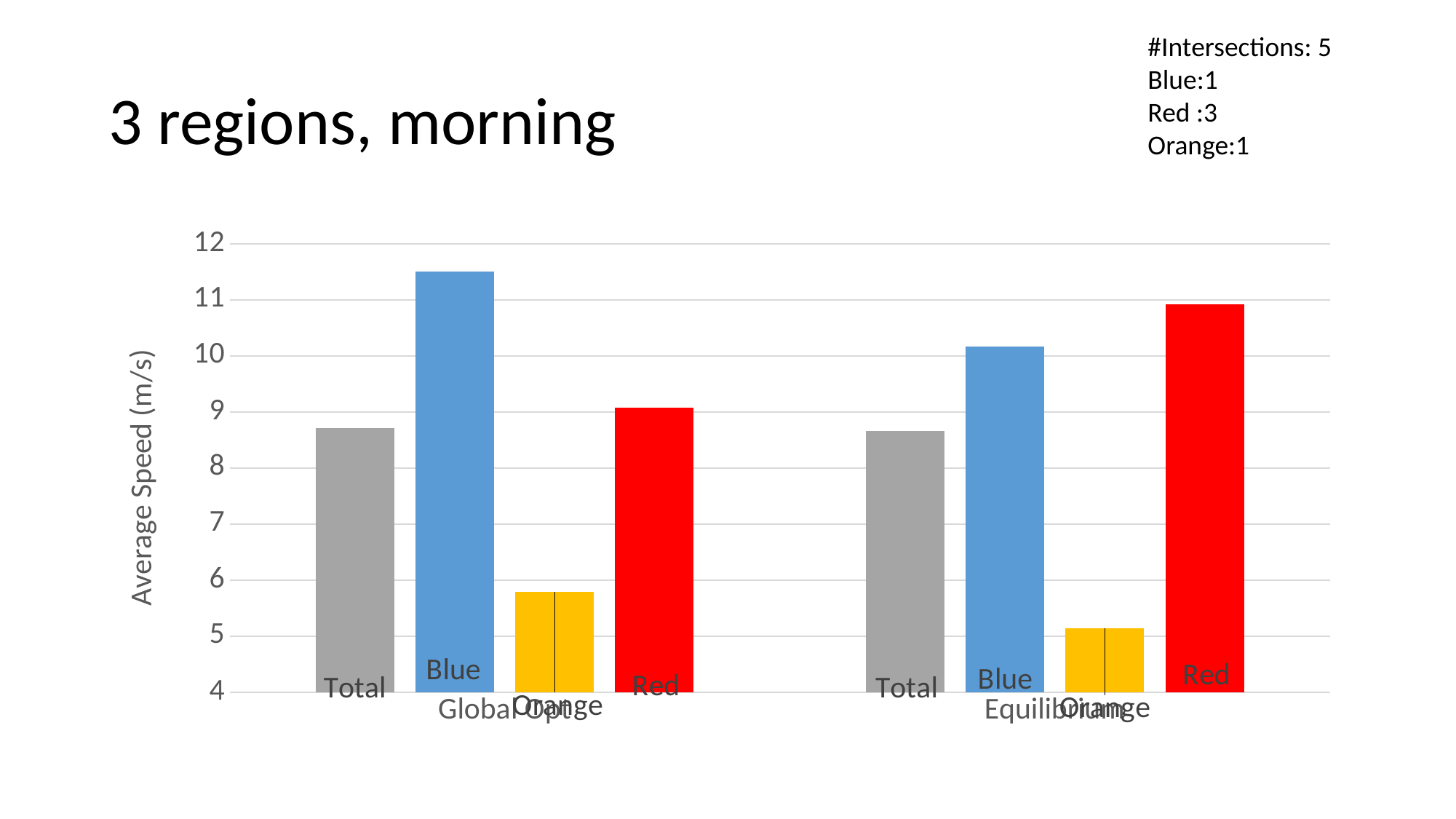

#Intersections: 5
Blue:1
Red :3
Orange:1
# 3 regions, morning

### Chart

| Category | Total | Blue | Orange | Red |
|---|---|---|---|---|
| Global Opt | 8.71629968908 | 11.4973774317502 | 5.78291983730614 | 9.0796632150007 |
| Equilibrium | 8.65671858432 | 10.1676298622839 | 5.13804246914726 | 10.9231888346734 |